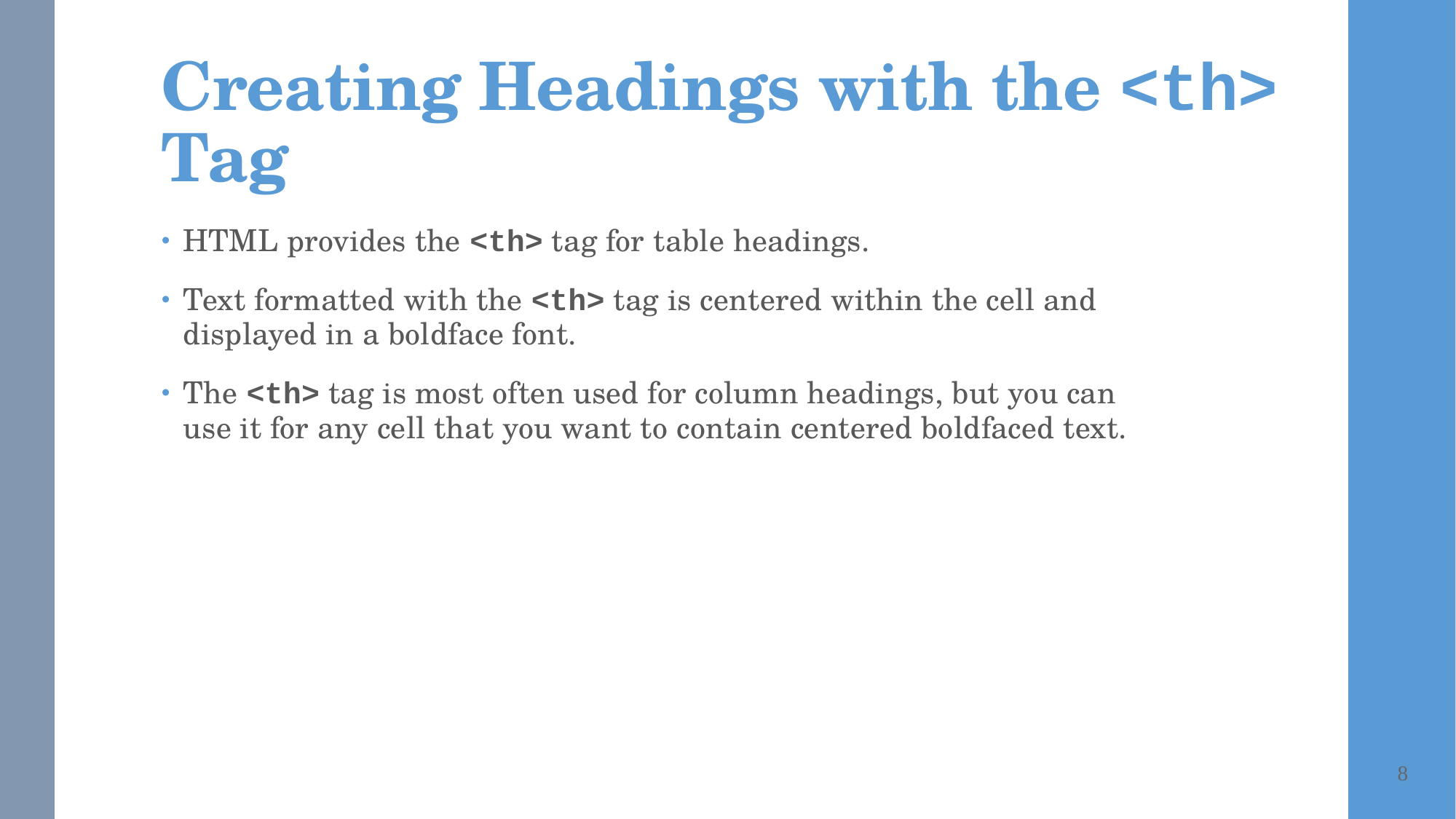

# Creating Headings with the <th> Tag
HTML provides the <th> tag for table headings.
Text formatted with the <th> tag is centered within the cell and displayed in a boldface font.
The <th> tag is most often used for column headings, but you can use it for any cell that you want to contain centered boldfaced text.
8